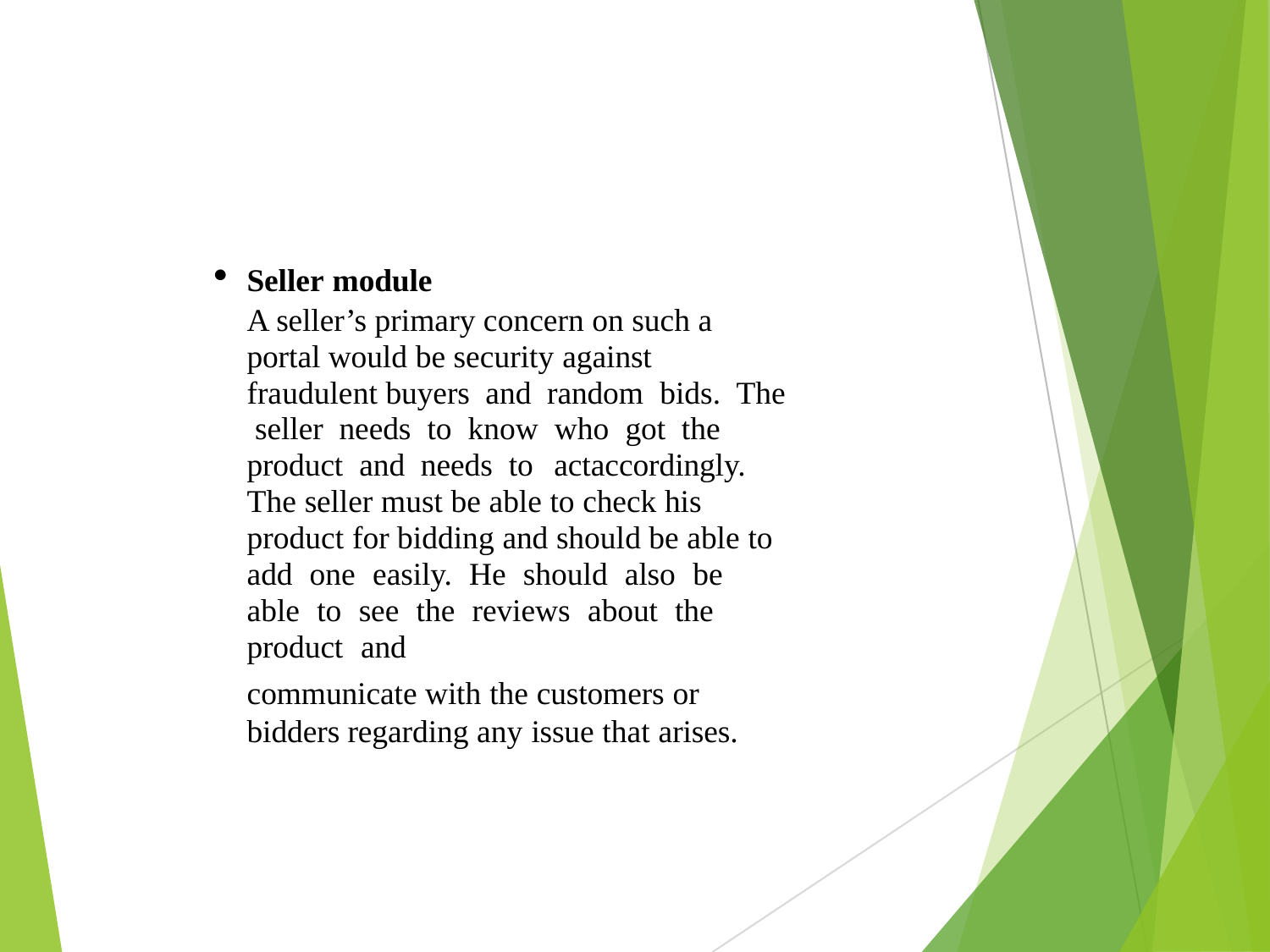

Seller module
A seller’s primary concern on such a portal would be security against fraudulent buyers  and  random  bids.  The  seller  needs  to  know  who  got  the  product  and  needs  to  actaccordingly. The seller must be able to check his product for bidding and should be able to  add  one  easily.  He  should  also  be  able  to  see  the  reviews  about  the  product  and
communicate with the customers or bidders regarding any issue that arises.